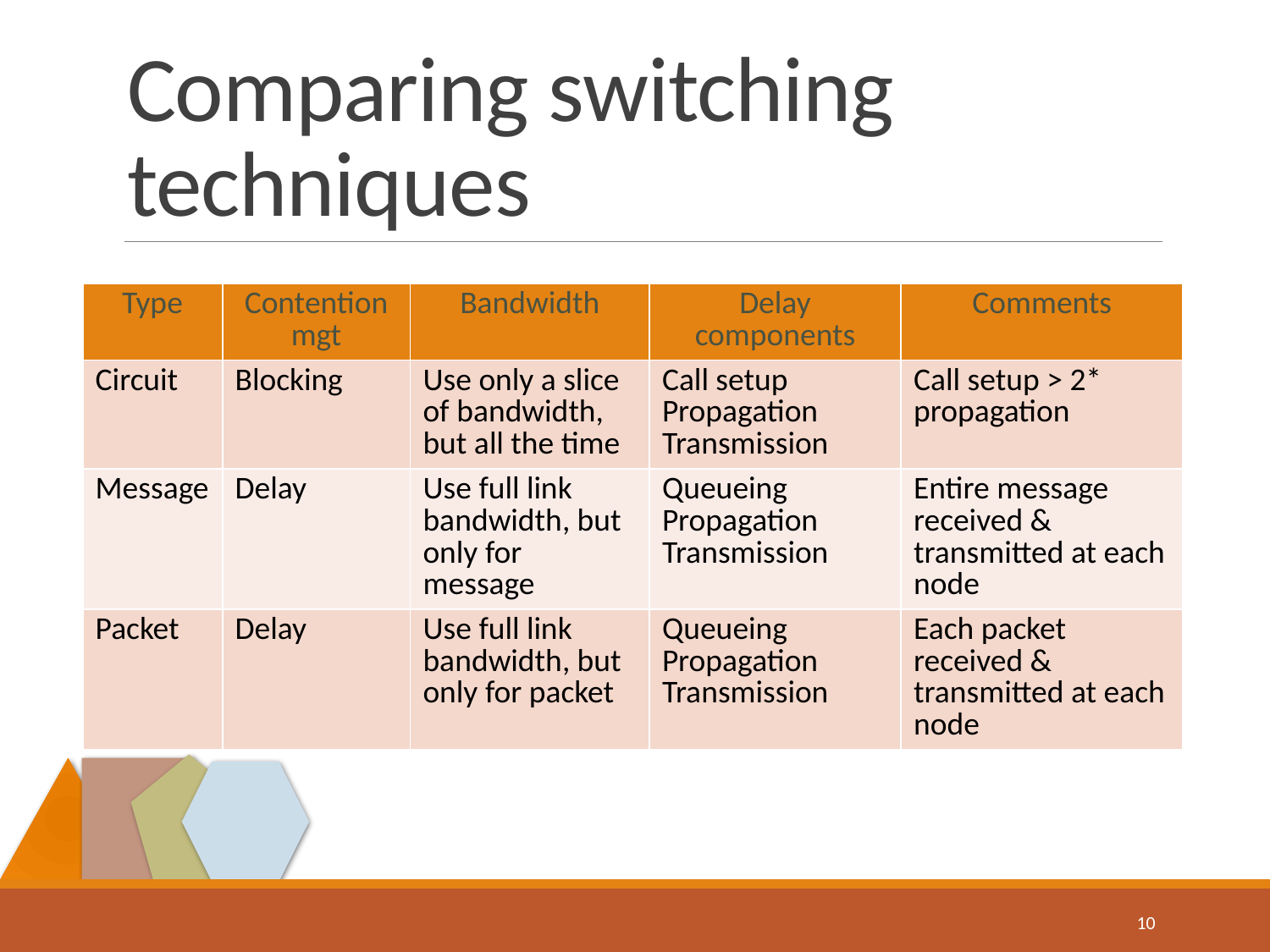

# Comparing switching techniques
| Type | Contention mgt | Bandwidth | Delay components | Comments |
| --- | --- | --- | --- | --- |
| Circuit | Blocking | Use only a slice of bandwidth, but all the time | Call setup Propagation Transmission | Call setup > 2\* propagation |
| Message | Delay | Use full link bandwidth, but only for message | Queueing Propagation Transmission | Entire message received & transmitted at each node |
| Packet | Delay | Use full link bandwidth, but only for packet | Queueing Propagation Transmission | Each packet received & transmitted at each node |
10